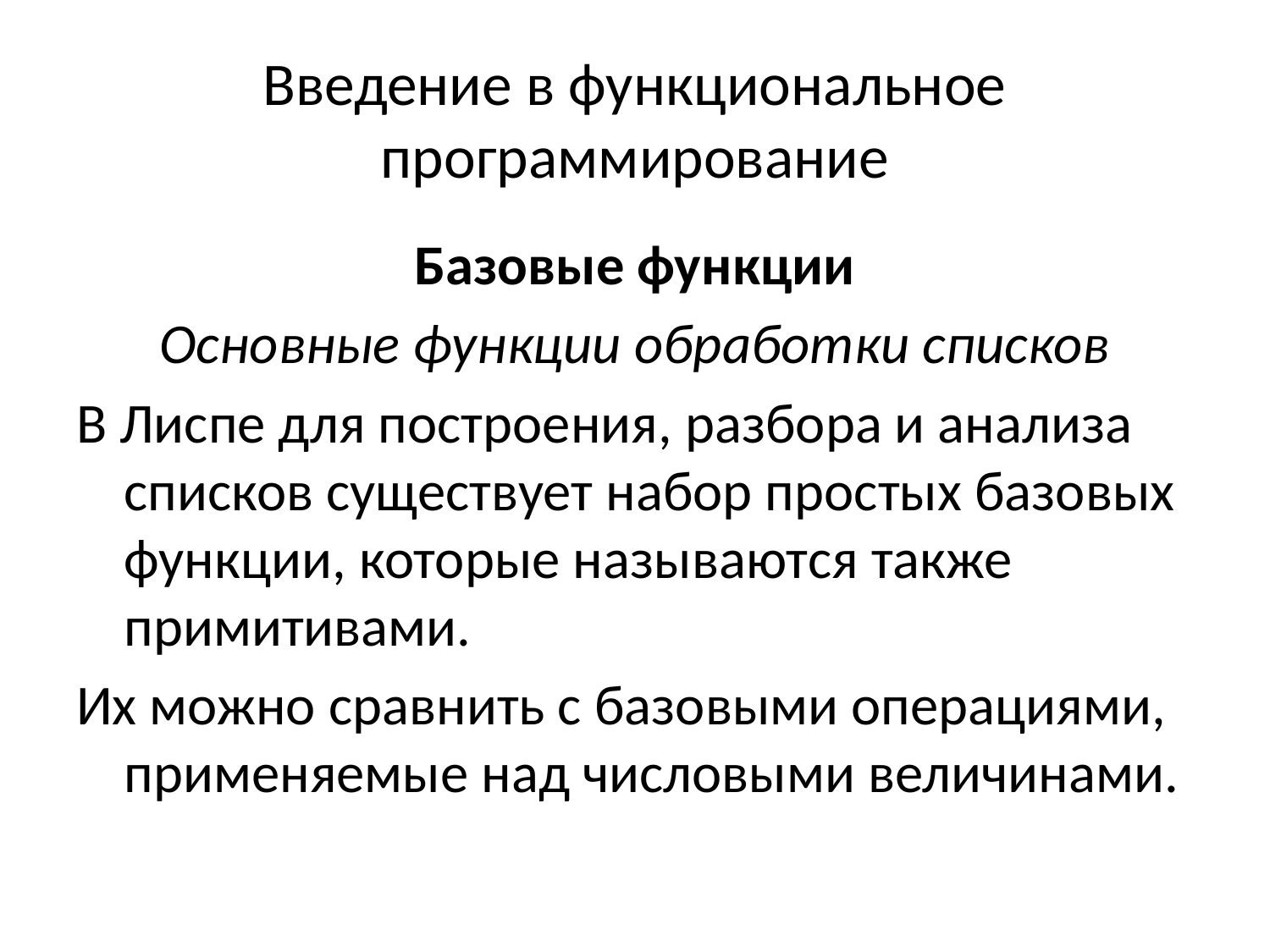

# Введение в функциональное программирование
Базовые функции
Основные функции обработки списков
В Лиспе для построения, разбора и анализа списков существует набор простых базовых функции, которые называются также примитивами.
Их можно сравнить с базовыми операциями, применяемые над числовыми величинами.